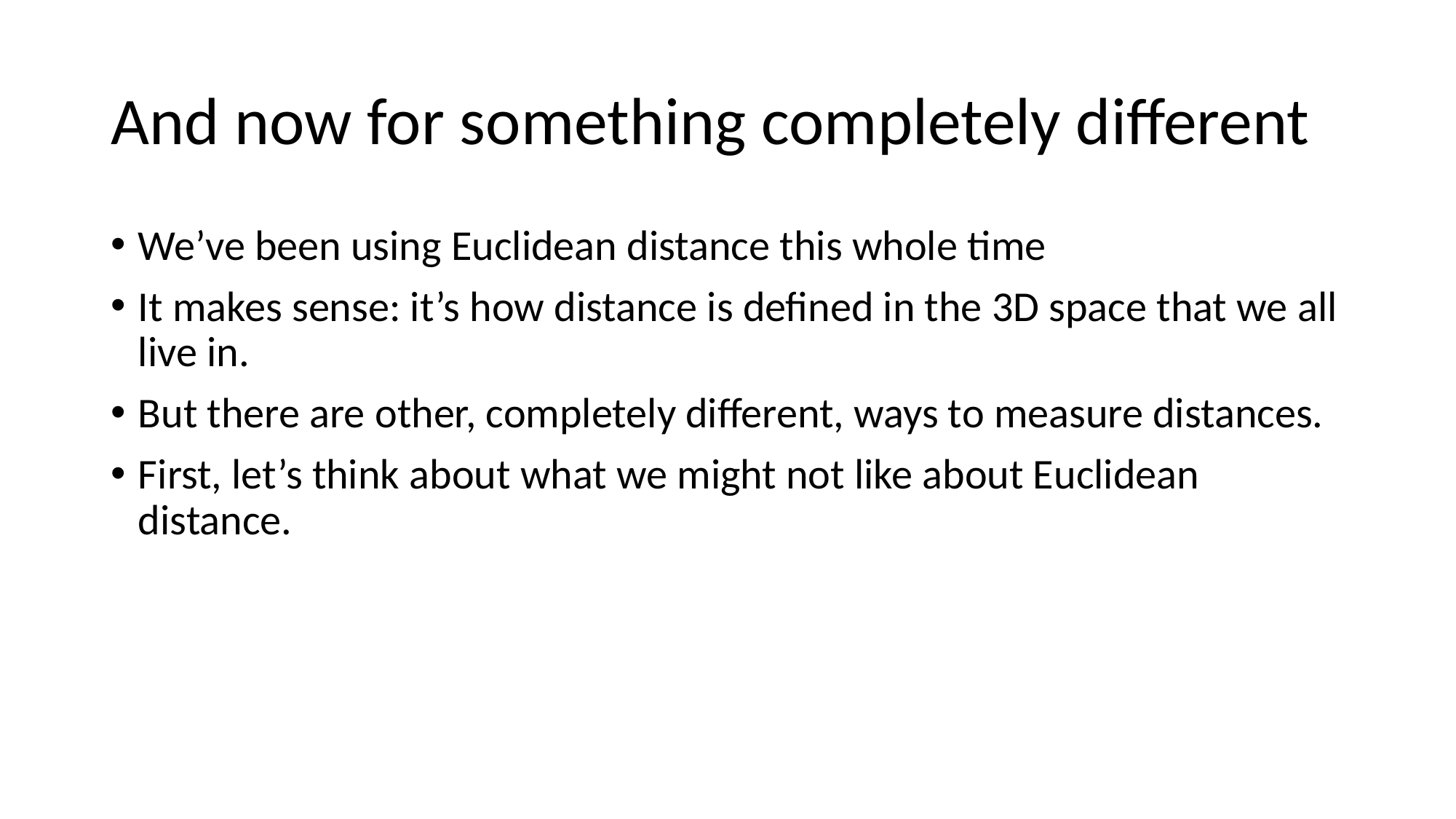

# And now for something completely different
We’ve been using Euclidean distance this whole time
It makes sense: it’s how distance is defined in the 3D space that we all live in.
But there are other, completely different, ways to measure distances.
First, let’s think about what we might not like about Euclidean distance.